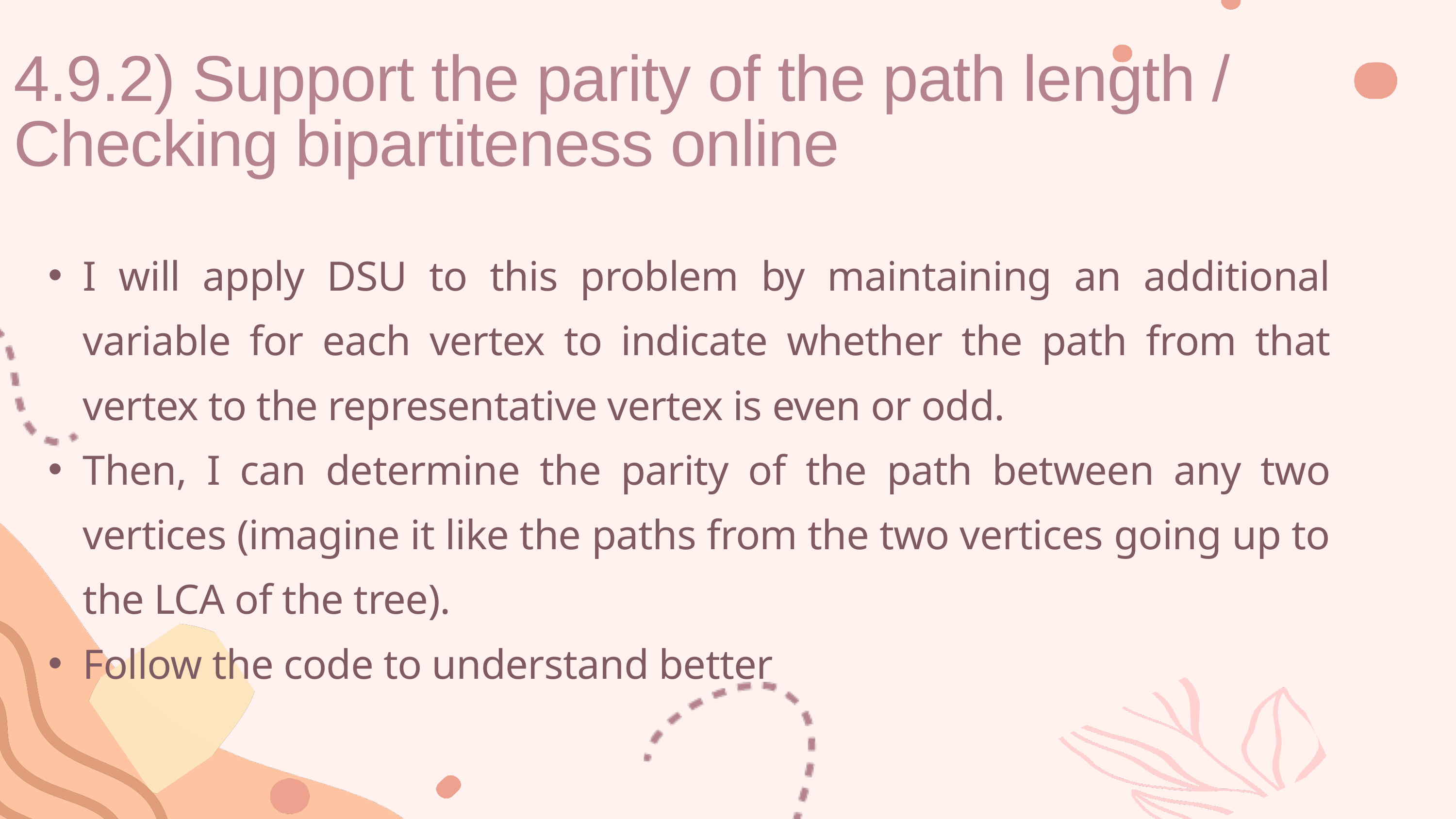

4.9.2) Support the parity of the path length / Checking bipartiteness online

I will apply DSU to this problem by maintaining an additional variable for each vertex to indicate whether the path from that vertex to the representative vertex is even or odd.
Then, I can determine the parity of the path between any two vertices (imagine it like the paths from the two vertices going up to the LCA of the tree).
Follow the code to understand better